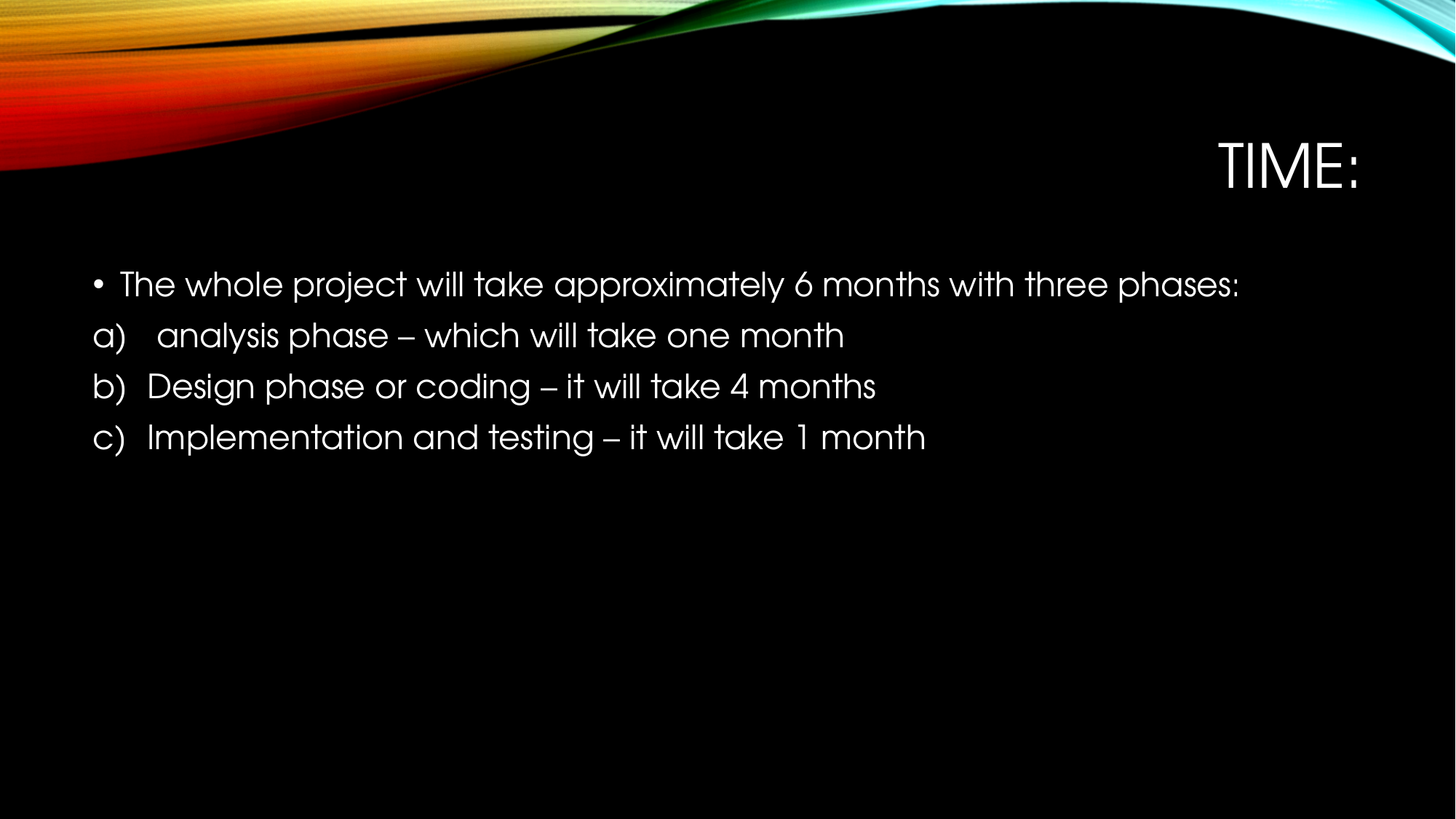

# TIME:
The whole project will take approximately 6 months with three phases:
 analysis phase – which will take one month
Design phase or coding – it will take 4 months
Implementation and testing – it will take 1 month